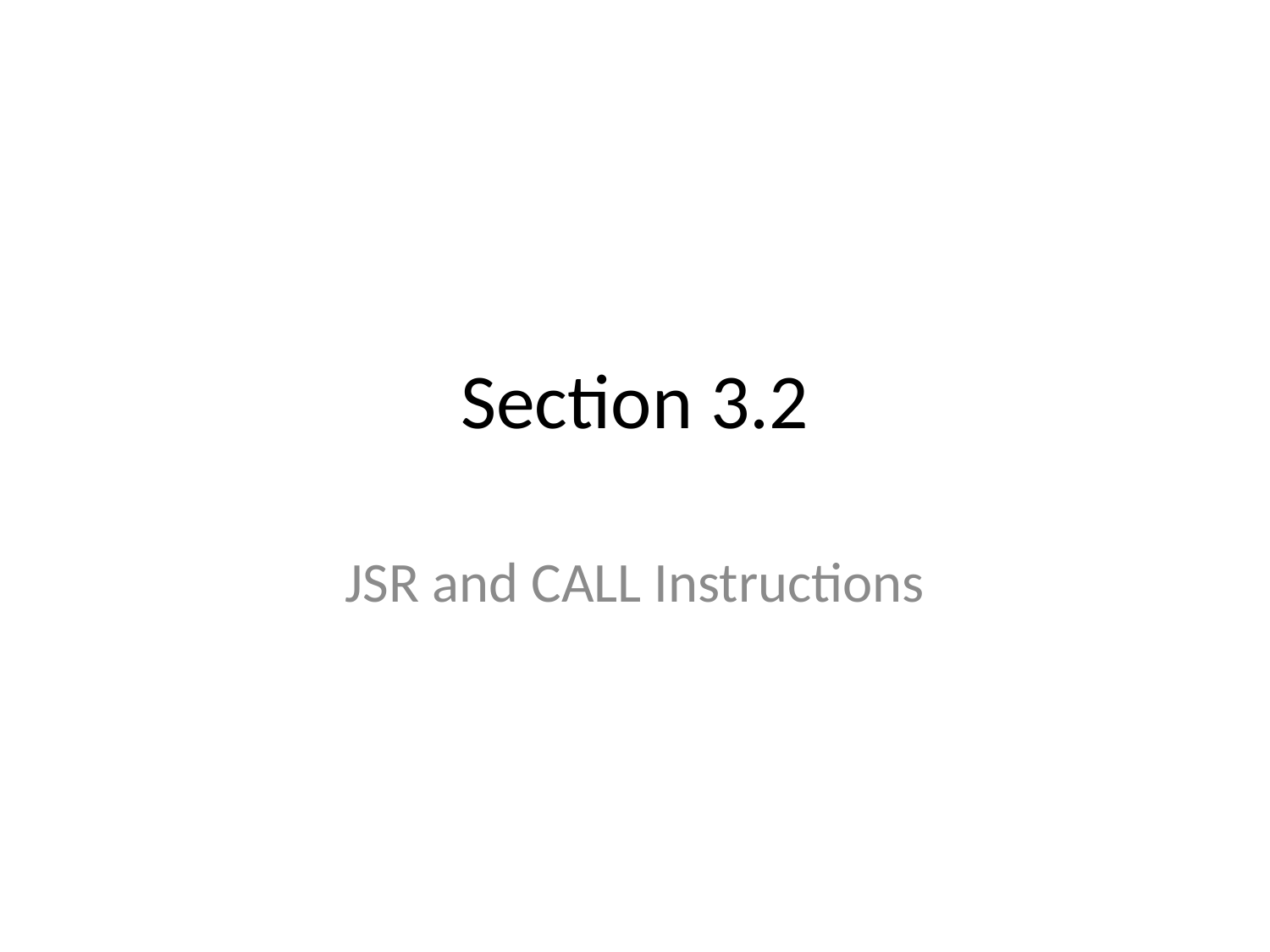

# Section 3.2
JSR and CALL Instructions